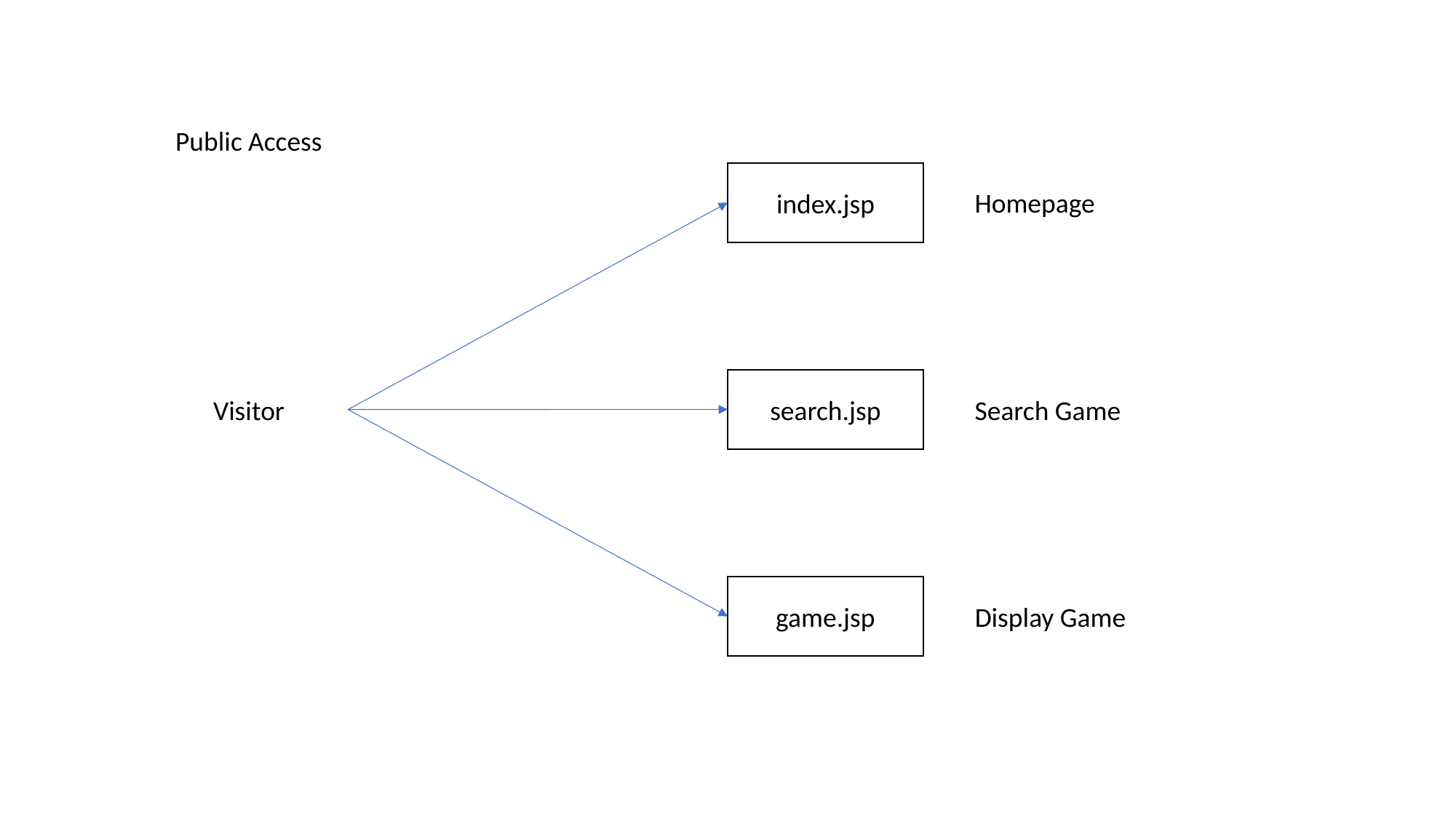

Public Access
index.jsp
Homepage
Visitor
search.jsp
Search Game
game.jsp
Display Game